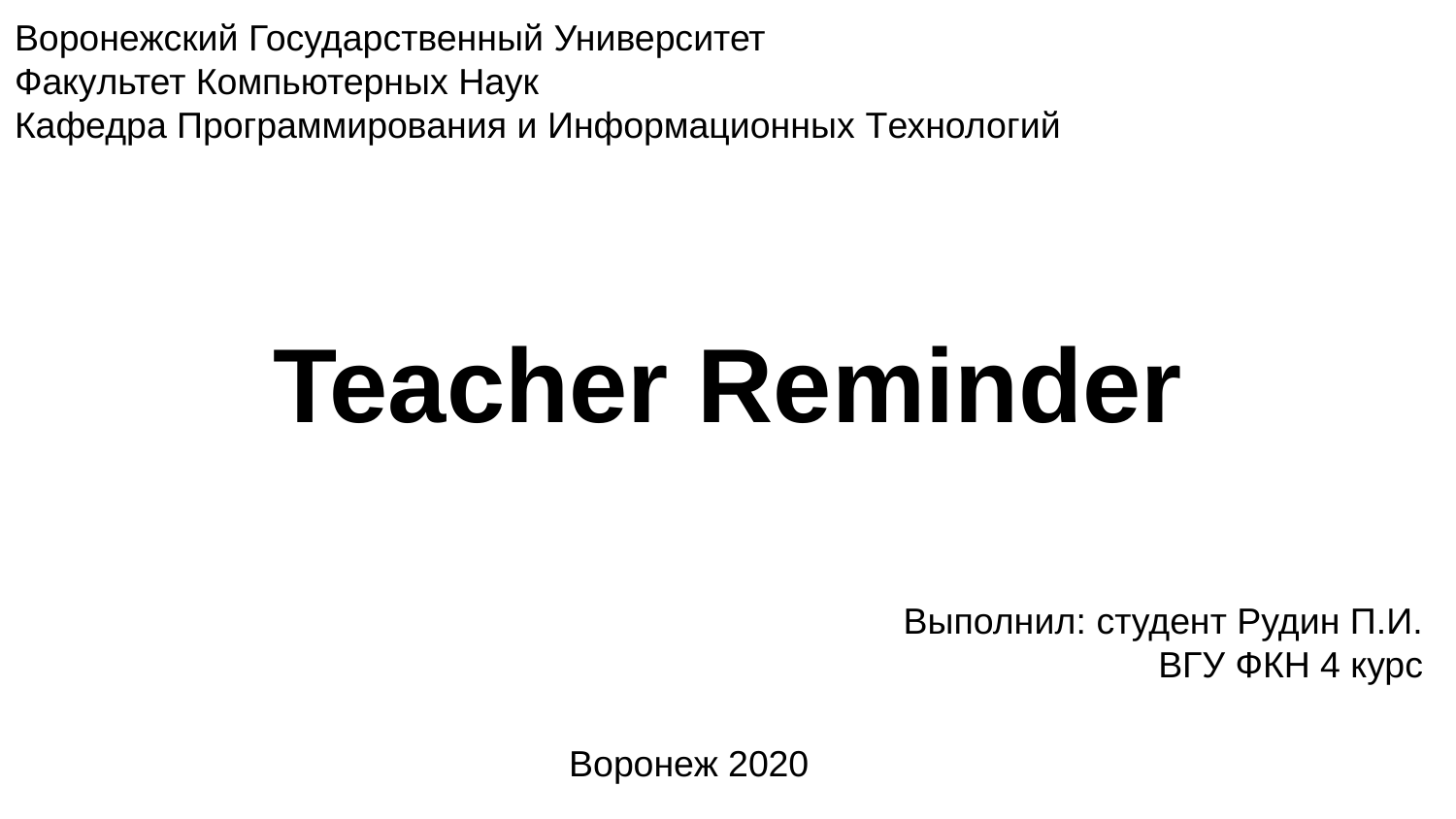

Воронежский Государственный Университет
Факультет Компьютерных Наук
Кафедра Программирования и Информационных Технологий
# Teacher Reminder
Выполнил: студент Рудин П.И.
ВГУ ФКН 4 курс

Воронеж 2020